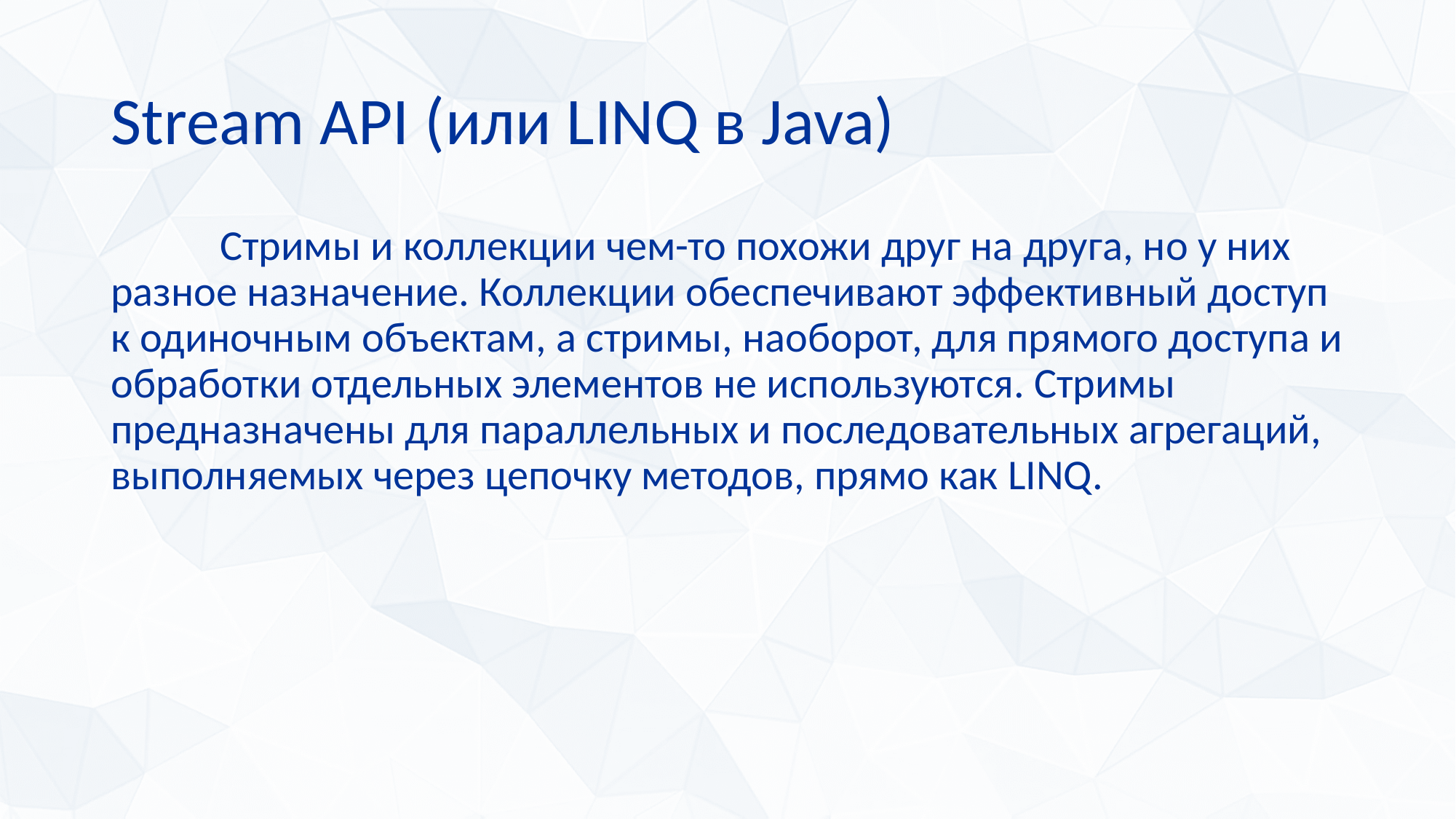

# Stream API (или LINQ в Java)
	Стримы и коллекции чем-то похожи друг на друга, но у них разное назначение. Коллекции обеспечивают эффективный доступ к одиночным объектам, а стримы, наоборот, для прямого доступа и обработки отдельных элементов не используются. Стримы предназначены для параллельных и последовательных агрегаций, выполняемых через цепочку методов, прямо как LINQ.